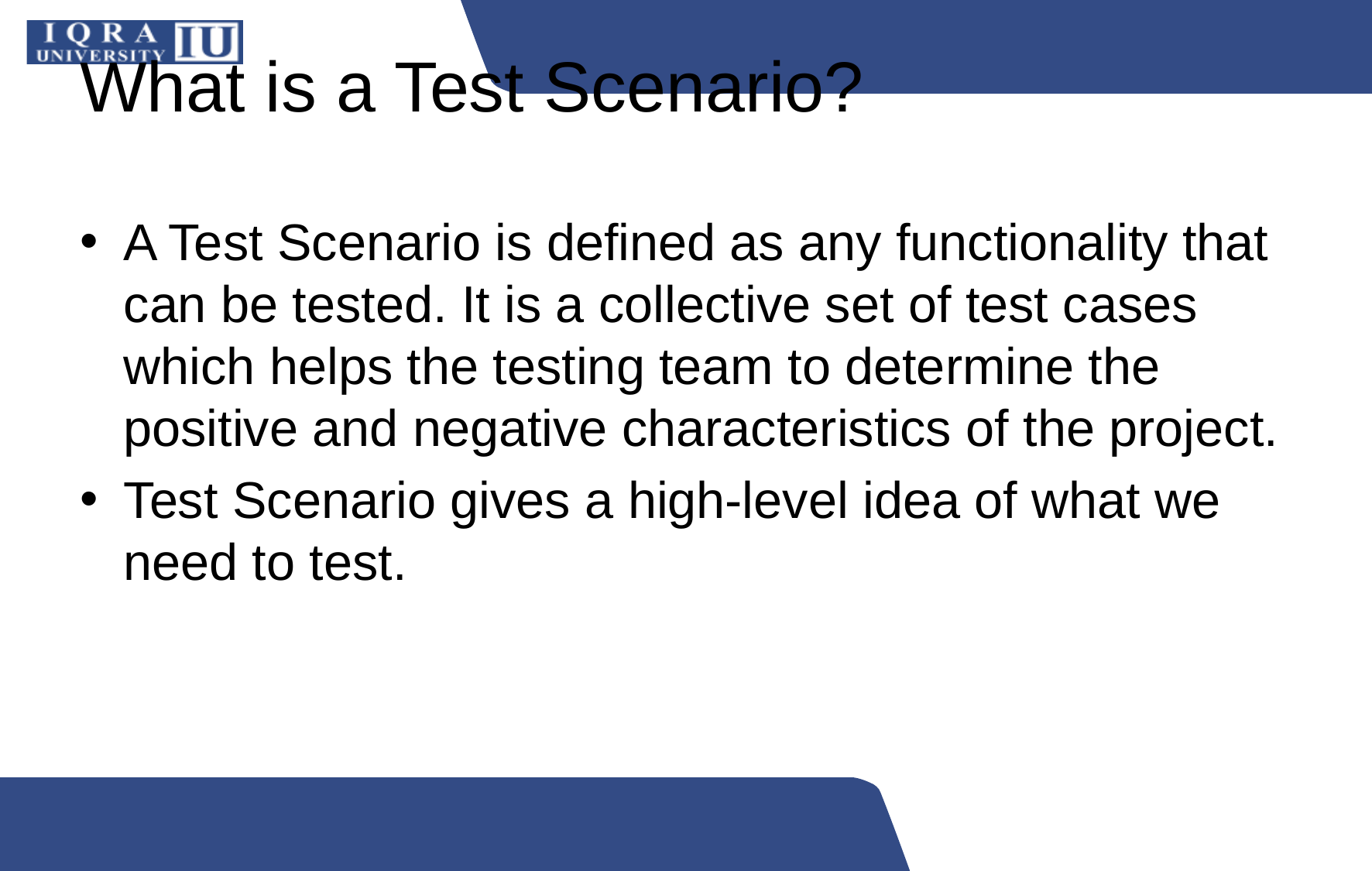

# What is a Test Scenario?
A Test Scenario is defined as any functionality that can be tested. It is a collective set of test cases which helps the testing team to determine the positive and negative characteristics of the project.
Test Scenario gives a high-level idea of what we need to test.